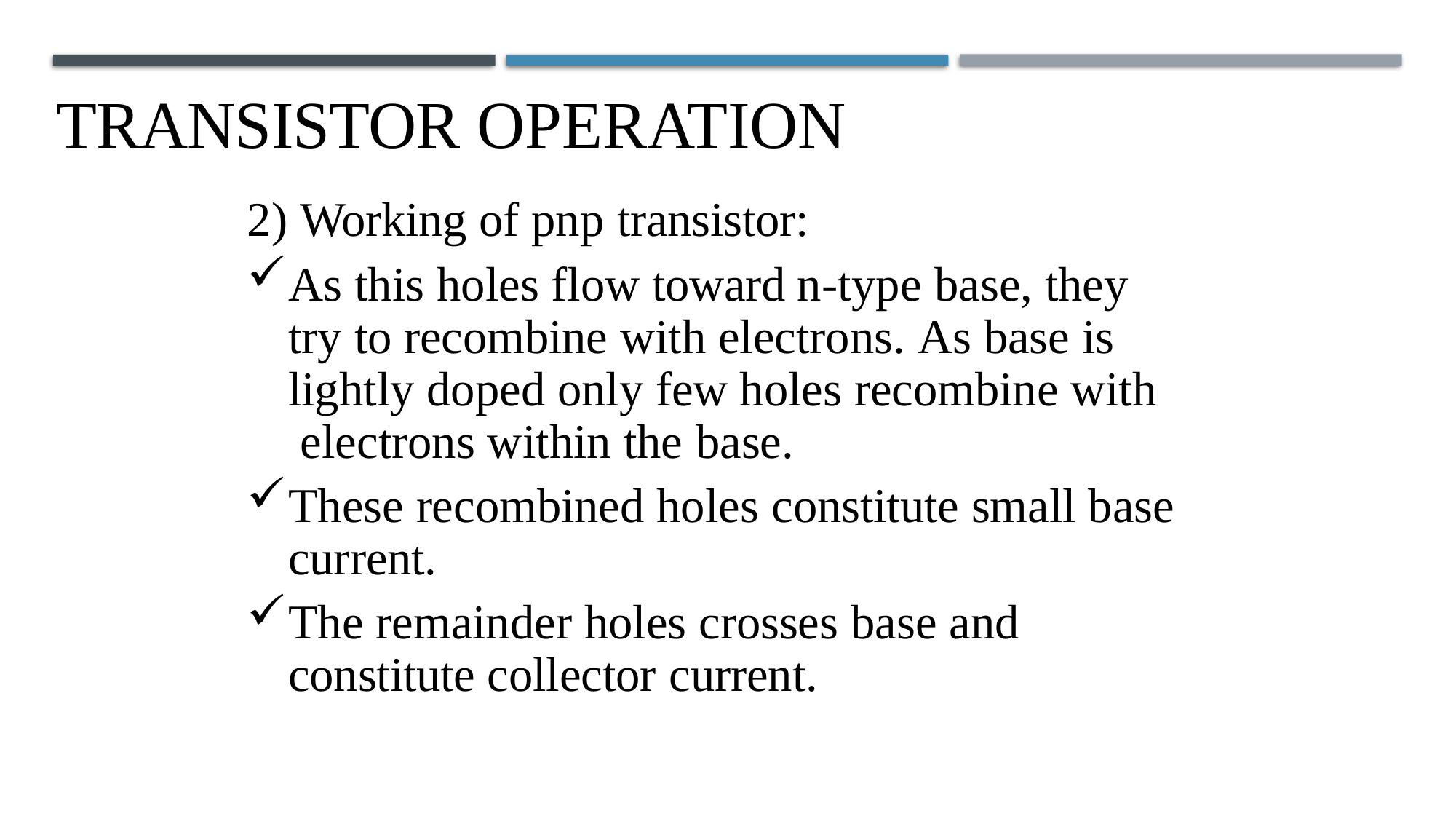

# Transistor Operation
2) Working of pnp transistor:
As this holes flow toward n-type base, they  try to recombine with electrons. As base is  lightly doped only few holes recombine with  electrons within the base.
These recombined holes constitute small base  current.
The remainder holes crosses base and  constitute collector current.